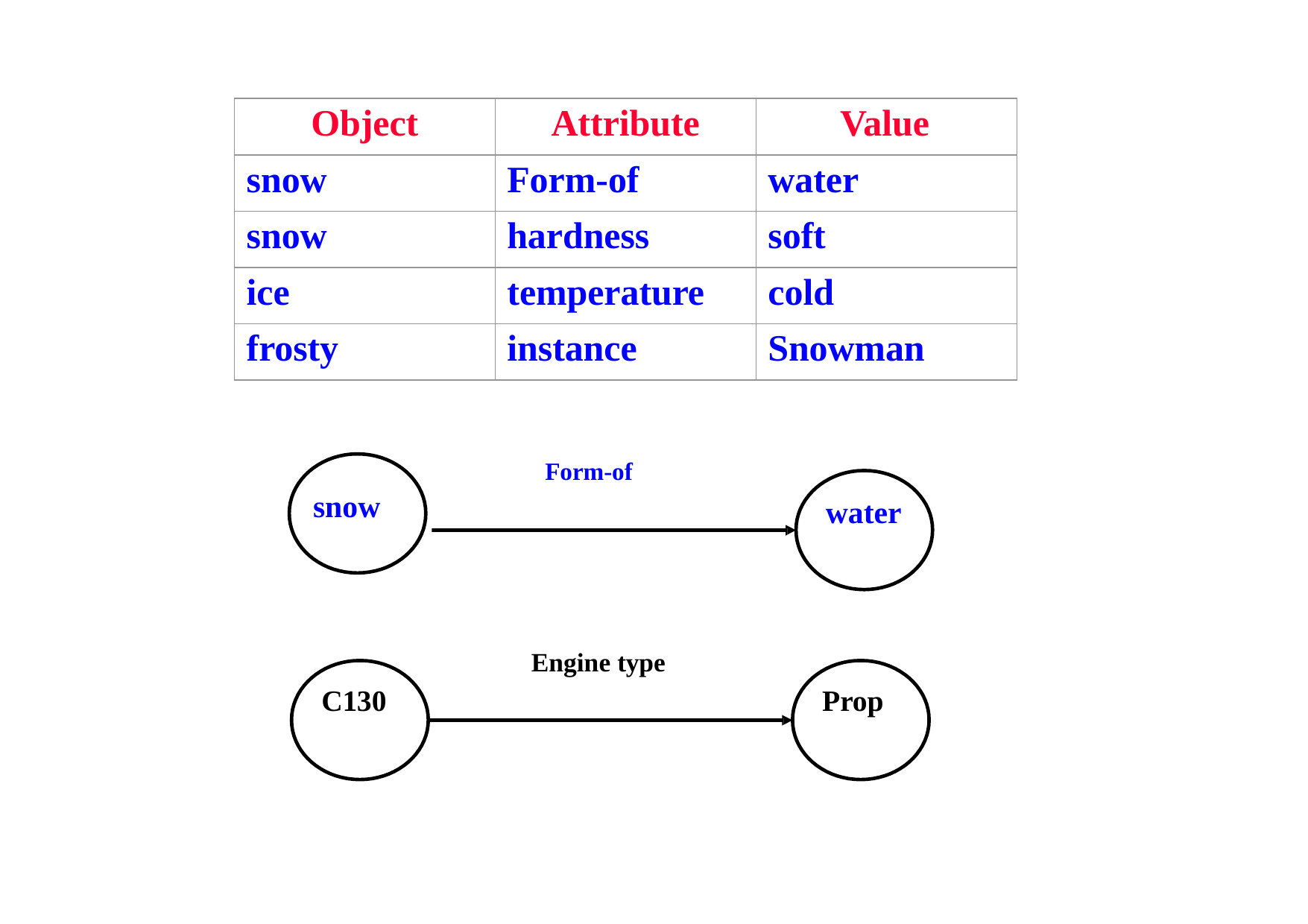

| Object | Attribute | Value |
| --- | --- | --- |
| snow | Form-of | water |
| snow | hardness | soft |
| ice | temperature | cold |
| frosty | instance | Snowman |

Form-of

snow
water
Engine type

C130
Prop